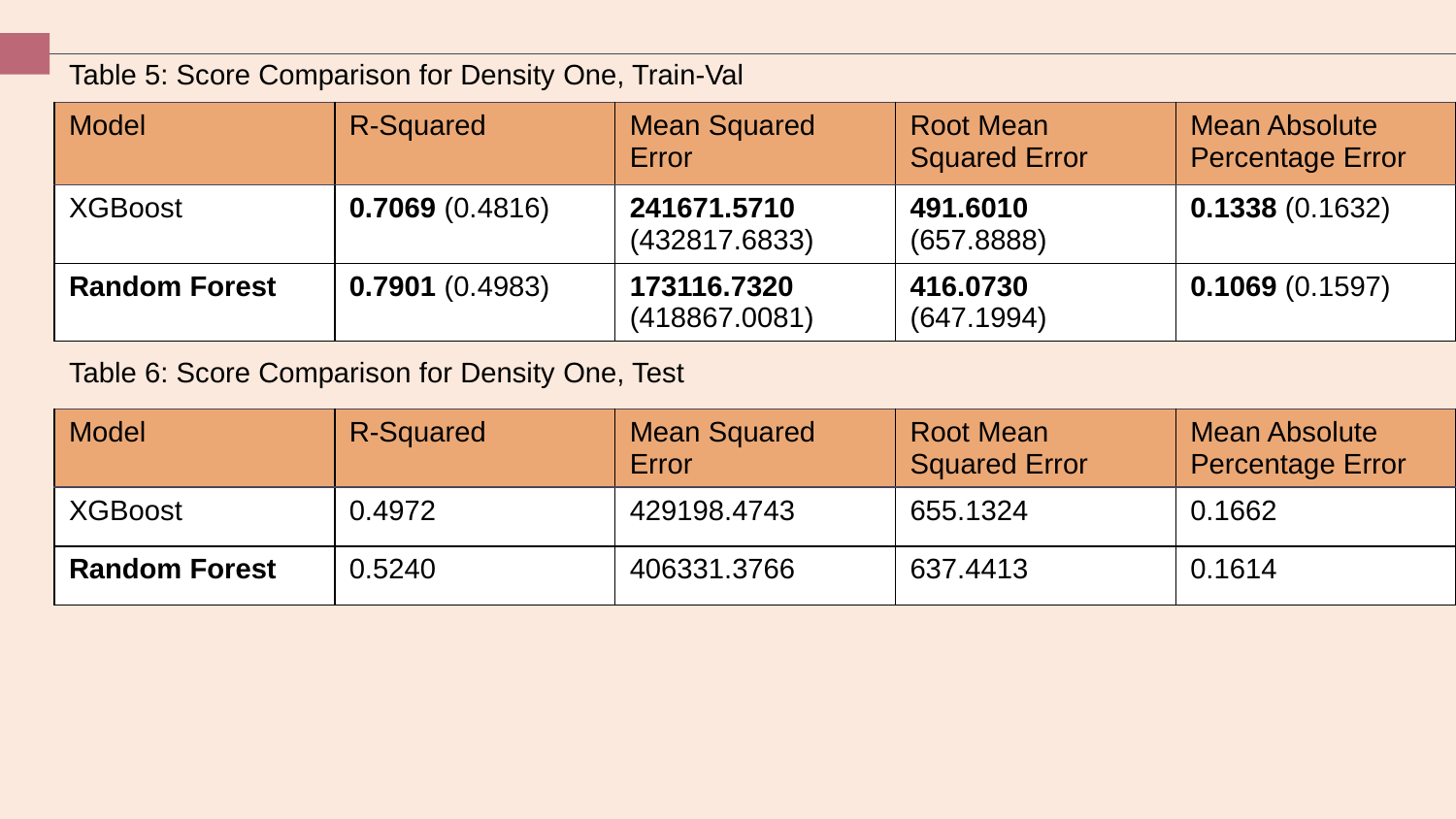

| Table 5: Score Comparison for Density One, Train-Val |  |  |  |  |
| --- | --- | --- | --- | --- |
| Model | R-Squared | Mean Squared Error | Root Mean Squared Error | Mean Absolute Percentage Error |
| XGBoost | 0.7069 (0.4816) | 241671.5710 (432817.6833) | 491.6010 (657.8888) | 0.1338 (0.1632) |
| Random Forest | 0.7901 (0.4983) | 173116.7320 (418867.0081) | 416.0730 (647.1994) | 0.1069 (0.1597) |
| Table 6: Score Comparison for Density One, Test |  |  |  |  |
| --- | --- | --- | --- | --- |
| Model | R-Squared | Mean Squared Error | Root Mean Squared Error | Mean Absolute Percentage Error |
| XGBoost | 0.4972 | 429198.4743 | 655.1324 | 0.1662 |
| Random Forest | 0.5240 | 406331.3766 | 637.4413 | 0.1614 |